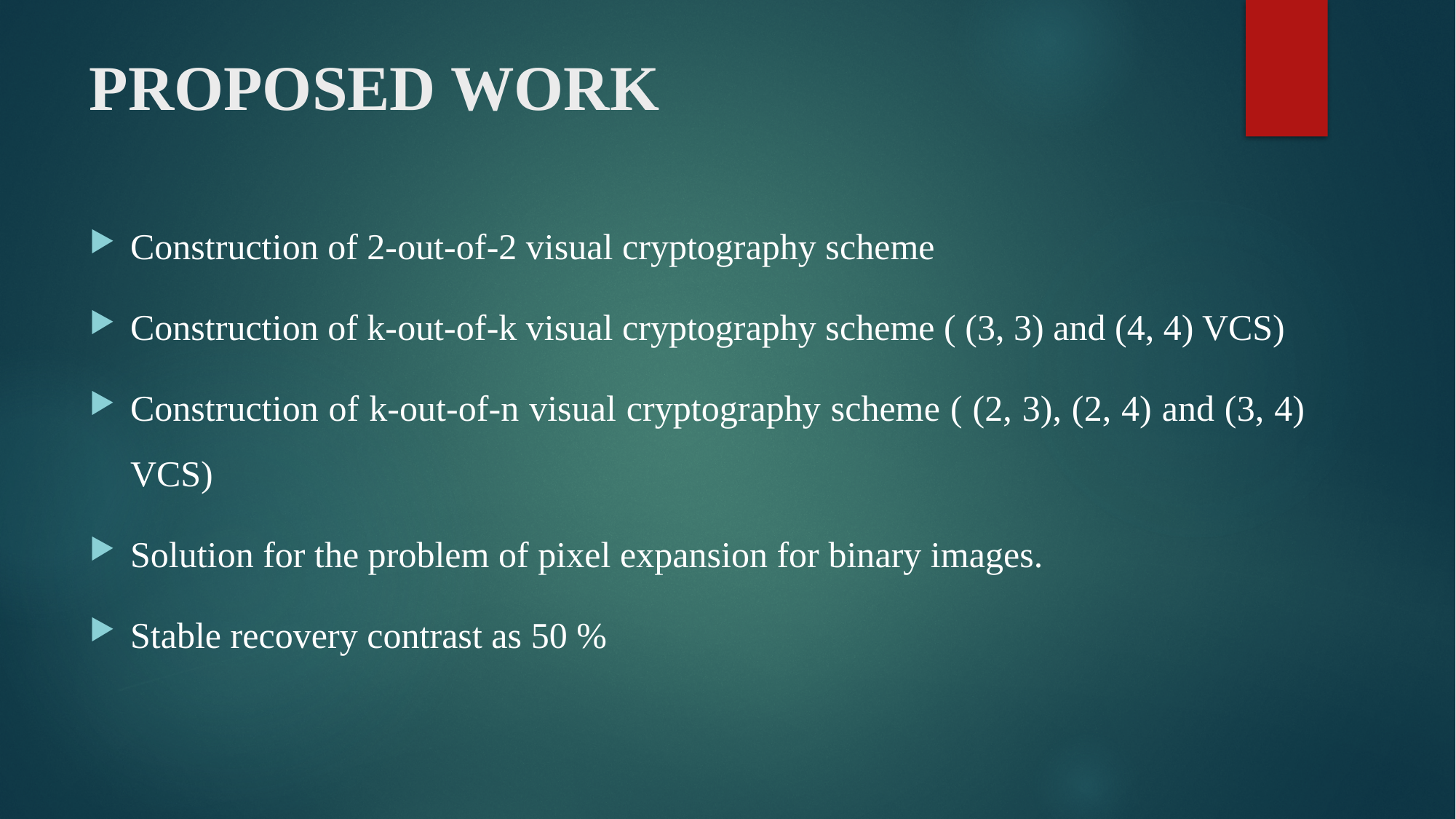

# PROPOSED WORK
Construction of 2-out-of-2 visual cryptography scheme
Construction of k-out-of-k visual cryptography scheme ( (3, 3) and (4, 4) VCS)
Construction of k-out-of-n visual cryptography scheme ( (2, 3), (2, 4) and (3, 4) VCS)
Solution for the problem of pixel expansion for binary images.
Stable recovery contrast as 50 %